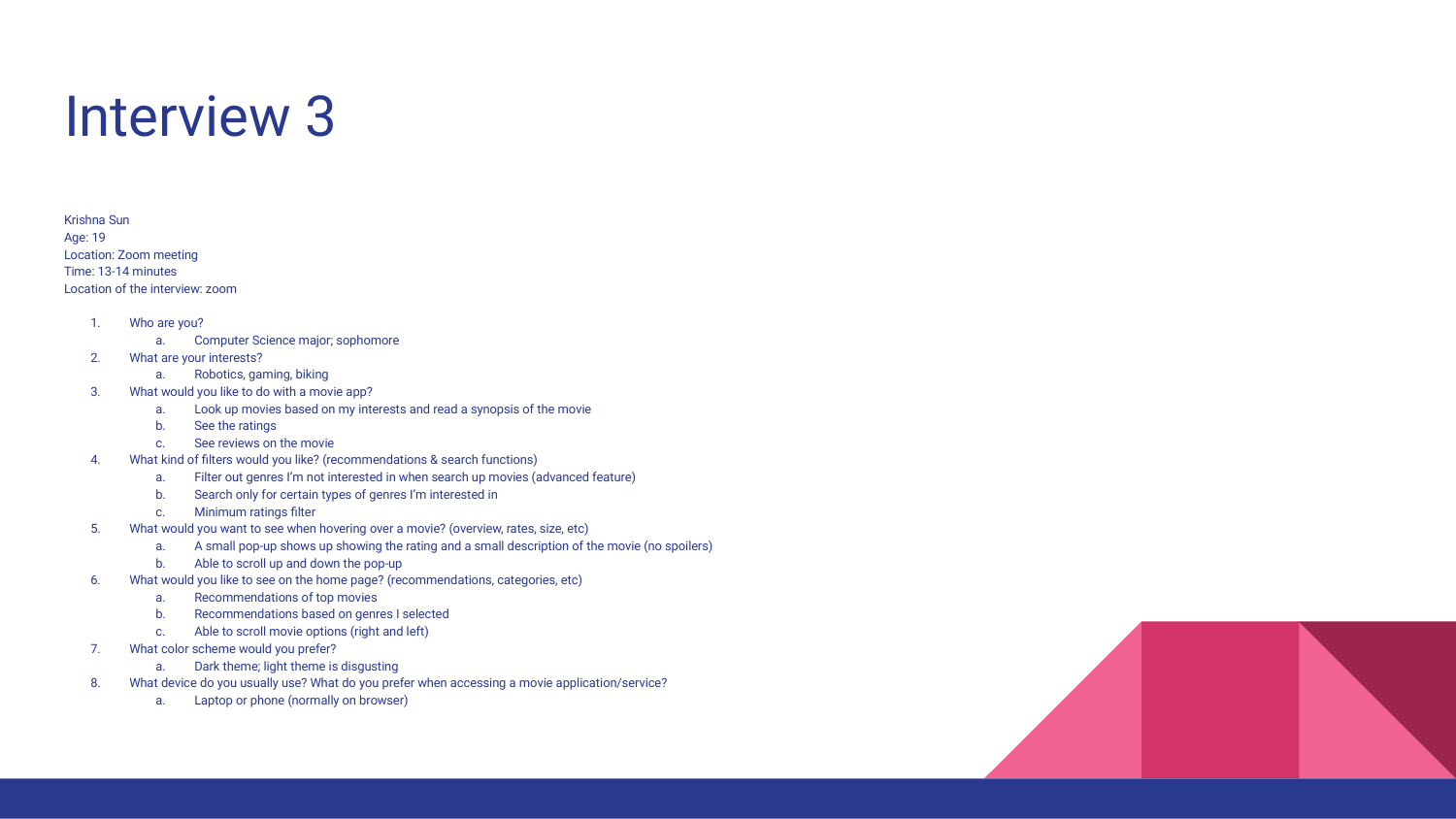

# Interview 3
Krishna Sun
Age: 19
Location: Zoom meeting
Time: 13-14 minutes
Location of the interview: zoom

Who are you?
Computer Science major; sophomore
What are your interests?
Robotics, gaming, biking
What would you like to do with a movie app?
Look up movies based on my interests and read a synopsis of the movie
See the ratings
See reviews on the movie
What kind of filters would you like? (recommendations & search functions)
Filter out genres I’m not interested in when search up movies (advanced feature)
Search only for certain types of genres I’m interested in
Minimum ratings filter
What would you want to see when hovering over a movie? (overview, rates, size, etc)
A small pop-up shows up showing the rating and a small description of the movie (no spoilers)
Able to scroll up and down the pop-up
What would you like to see on the home page? (recommendations, categories, etc)
Recommendations of top movies
Recommendations based on genres I selected
Able to scroll movie options (right and left)
What color scheme would you prefer?
Dark theme; light theme is disgusting
What device do you usually use? What do you prefer when accessing a movie application/service?
Laptop or phone (normally on browser)